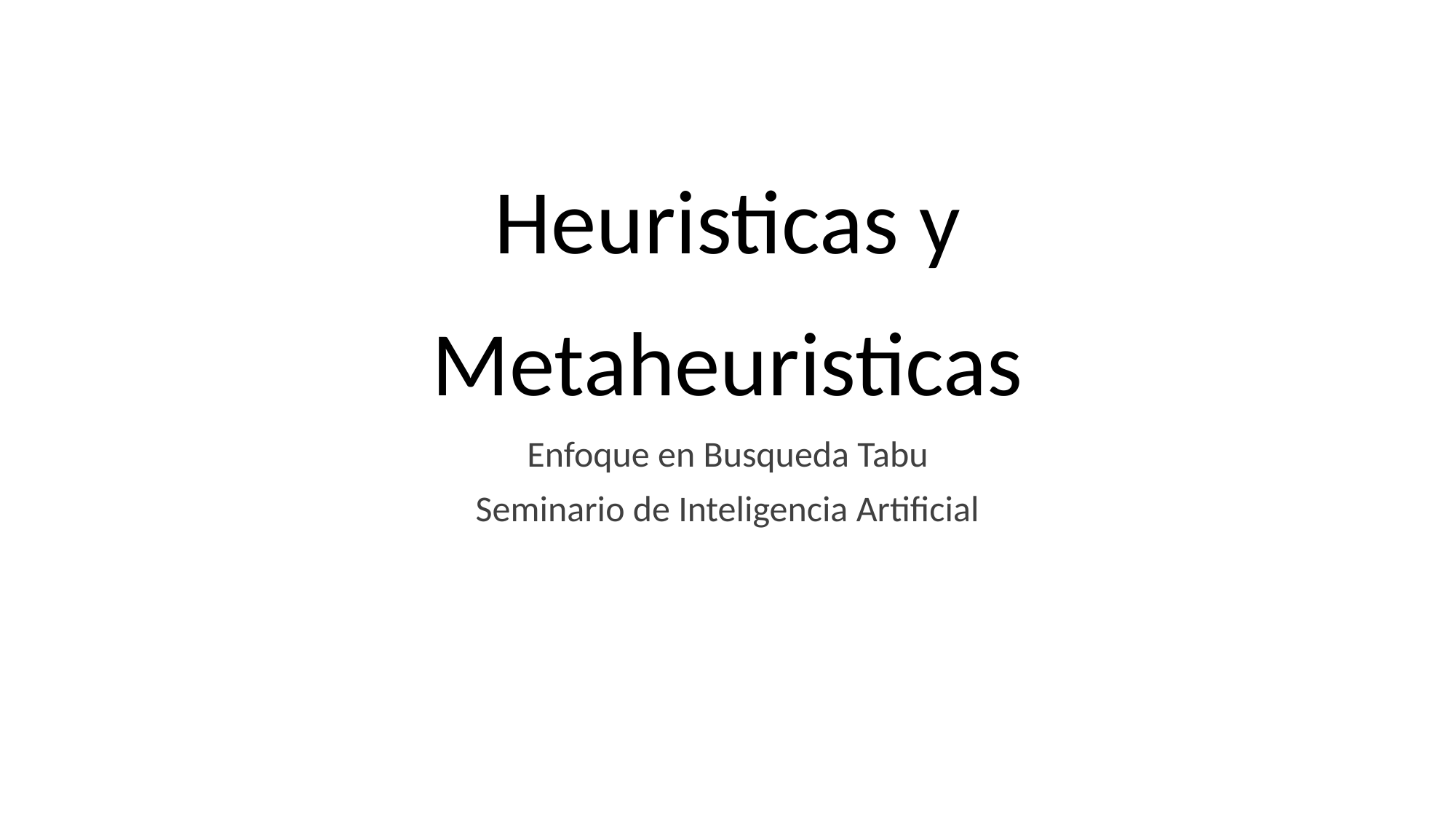

# Heuristicas y Metaheuristicas
Enfoque en Busqueda Tabu
Seminario de Inteligencia Artificial